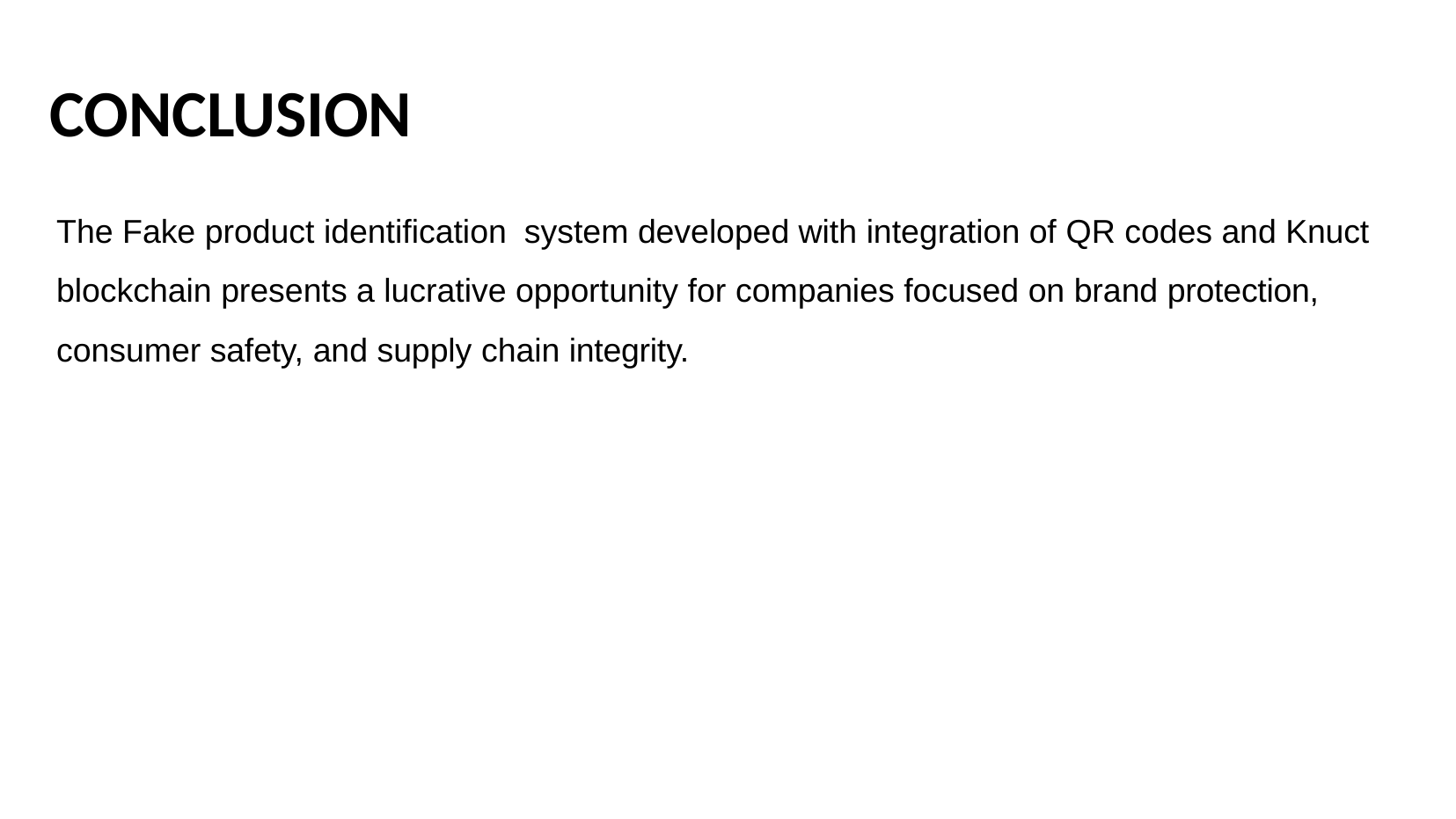

# CONCLUSION
The Fake product identification system developed with integration of QR codes and Knuct blockchain presents a lucrative opportunity for companies focused on brand protection, consumer safety, and supply chain integrity.